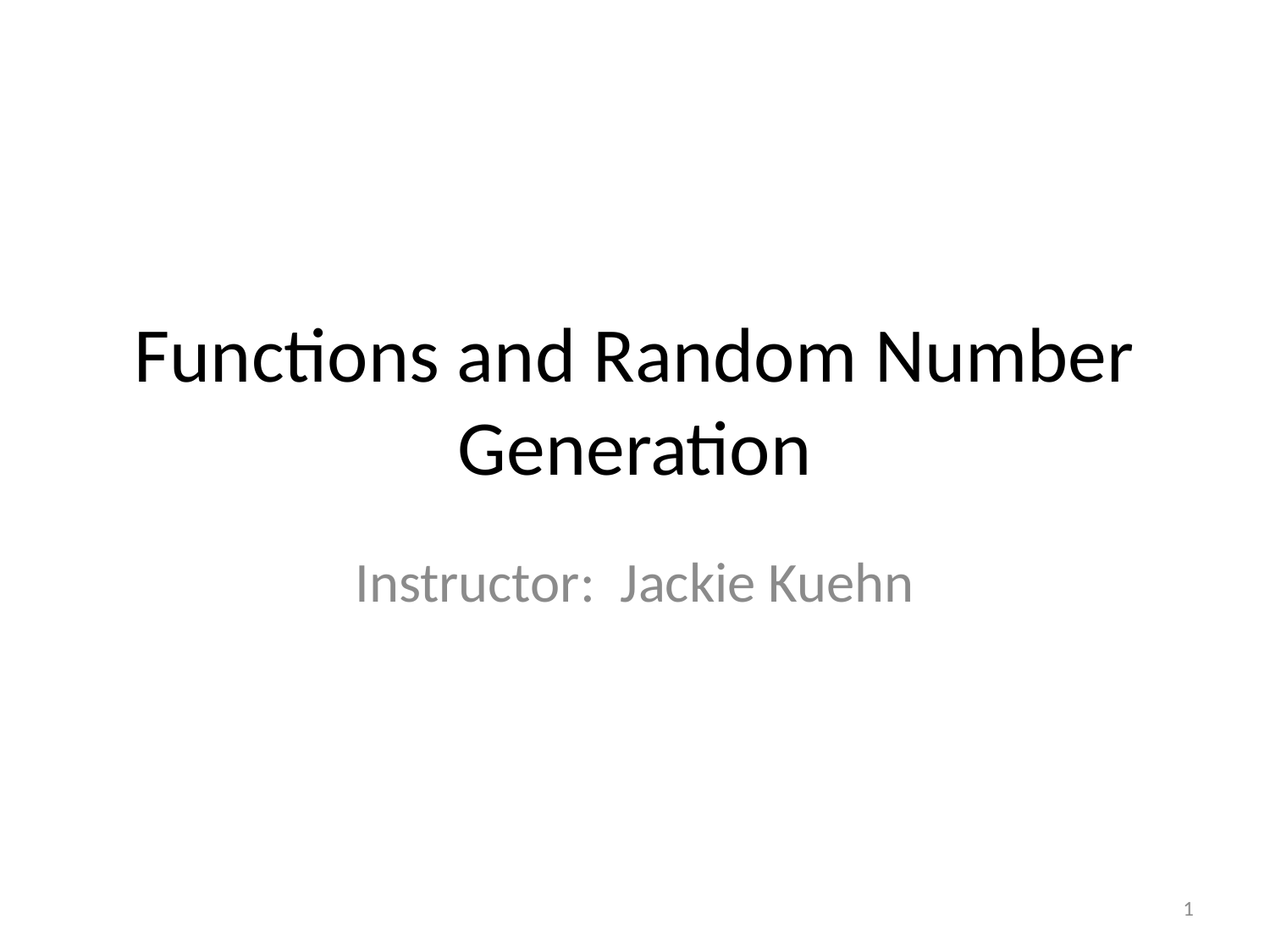

# Functions and Random Number Generation
Instructor:  Jackie Kuehn
1